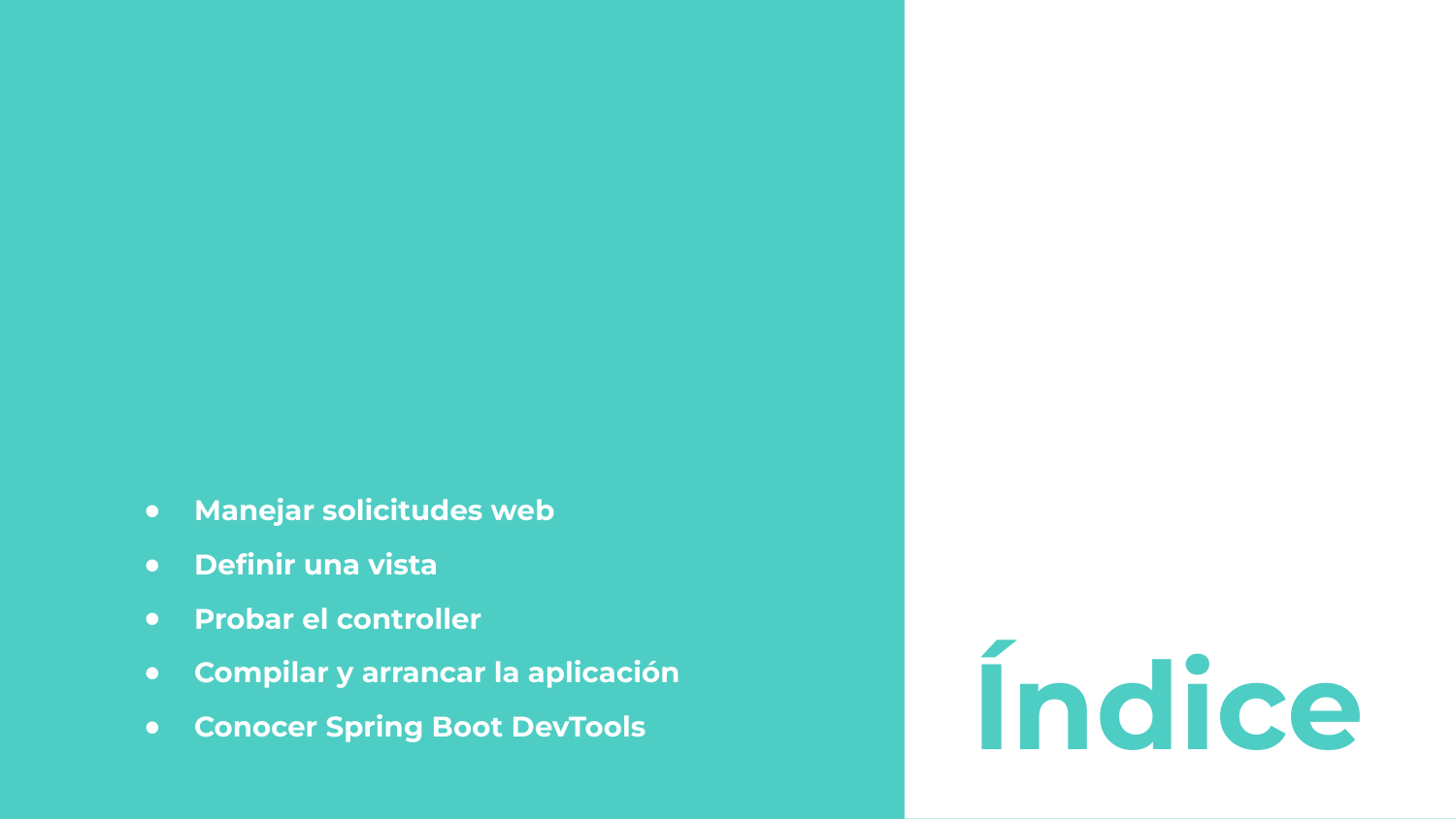

Manejar solicitudes web
Definir una vista
Probar el controller
Compilar y arrancar la aplicación
Conocer Spring Boot DevTools
# Índice